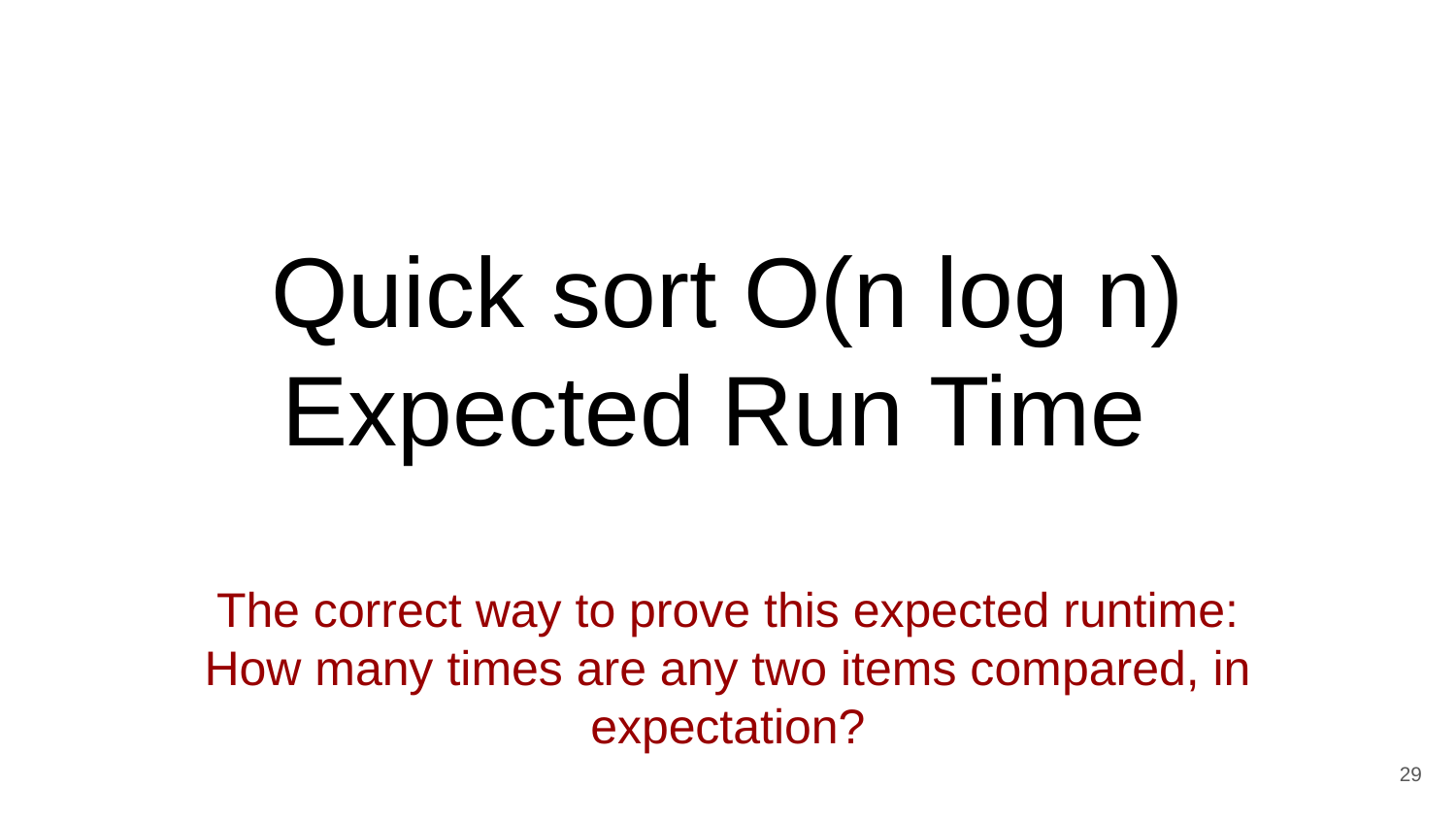

# Quick sort O(n log n)
Expected Run Time
The correct way to prove this expected runtime:
How many times are any two items compared, in expectation?
29